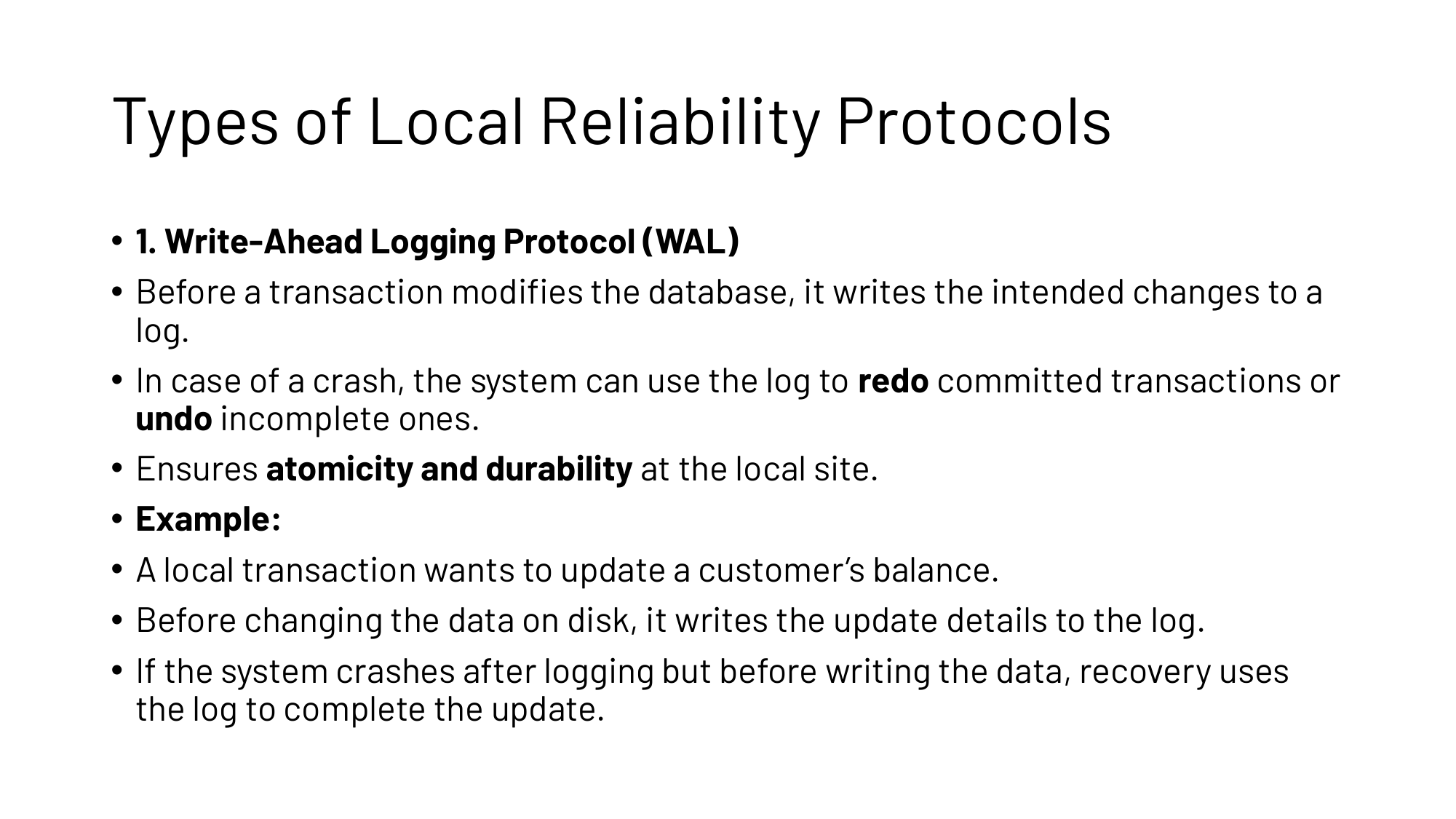

# Types of Local Reliability Protocols
1. Write-Ahead Logging Protocol (WAL)
Before a transaction modifies the database, it writes the intended changes to a log.
In case of a crash, the system can use the log to redo committed transactions or undo incomplete ones.
Ensures atomicity and durability at the local site.
Example:
A local transaction wants to update a customer’s balance.
Before changing the data on disk, it writes the update details to the log.
If the system crashes after logging but before writing the data, recovery uses the log to complete the update.